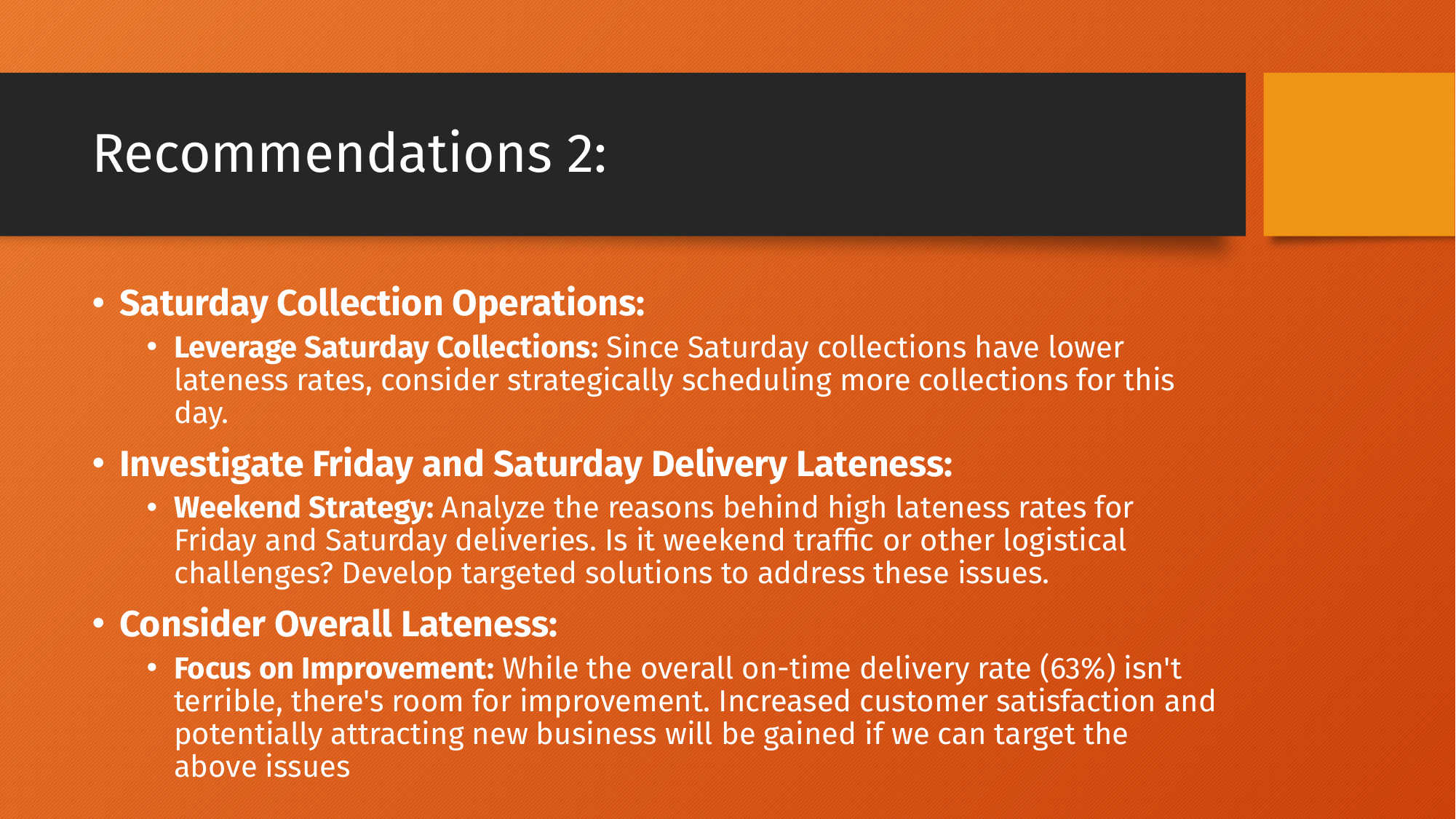

# Recommendations 2:
Saturday Collection Operations:
Leverage Saturday Collections: Since Saturday collections have lower lateness rates, consider strategically scheduling more collections for this day.
Investigate Friday and Saturday Delivery Lateness:
Weekend Strategy: Analyze the reasons behind high lateness rates for Friday and Saturday deliveries. Is it weekend traffic or other logistical challenges? Develop targeted solutions to address these issues.
Consider Overall Lateness:
Focus on Improvement: While the overall on-time delivery rate (63%) isn't terrible, there's room for improvement. Increased customer satisfaction and potentially attracting new business will be gained if we can target the above issues